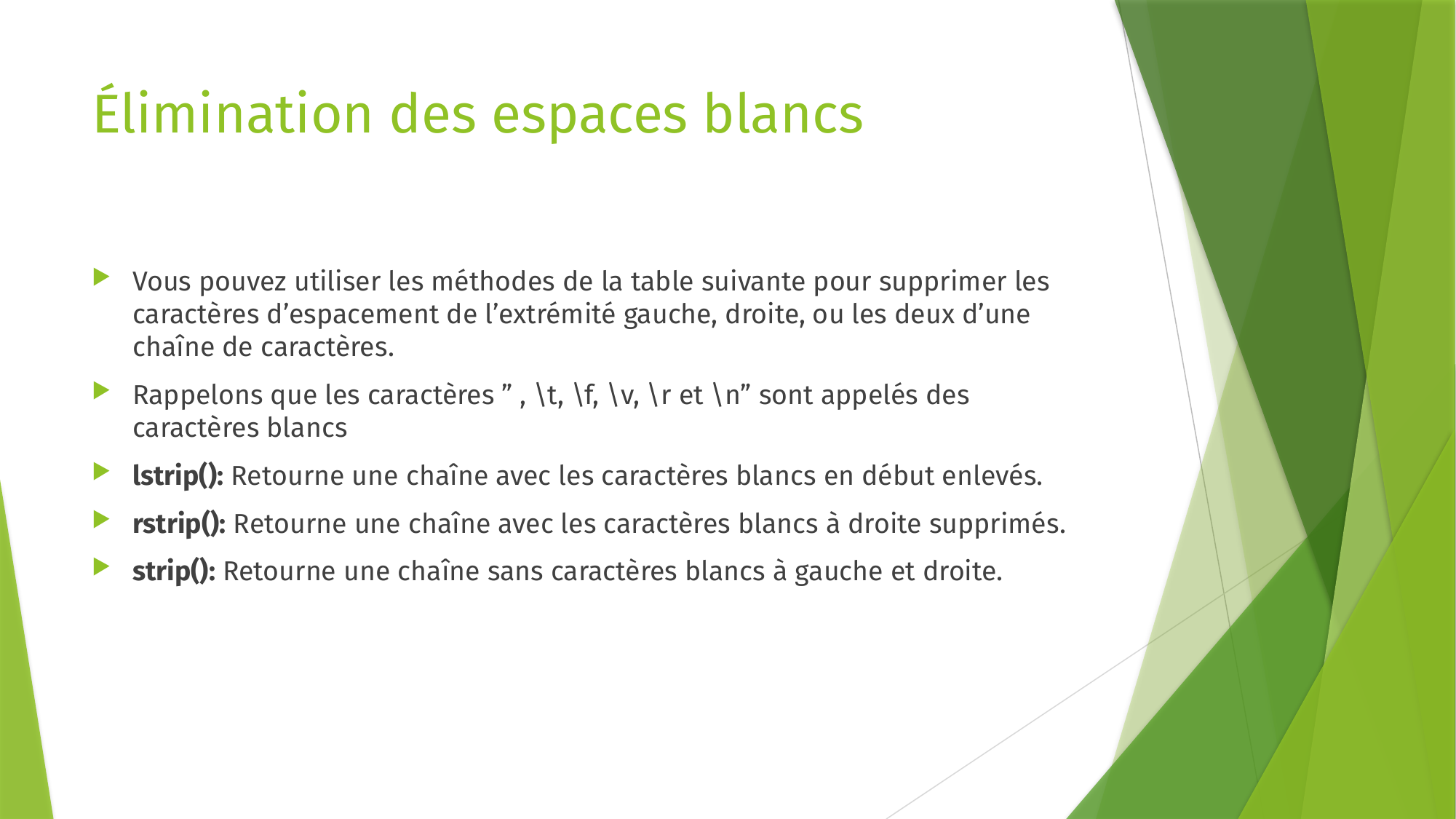

# Élimination des espaces blancs
Vous pouvez utiliser les méthodes de la table suivante pour supprimer les caractères d’espacement de l’extrémité gauche, droite, ou les deux d’une chaîne de caractères.
Rappelons que les caractères ” , \t, \f, \v, \r et \n” sont appelés des caractères blancs
lstrip(): Retourne une chaîne avec les caractères blancs en début enlevés.
rstrip(): Retourne une chaîne avec les caractères blancs à droite supprimés.
strip(): Retourne une chaîne sans caractères blancs à gauche et droite.